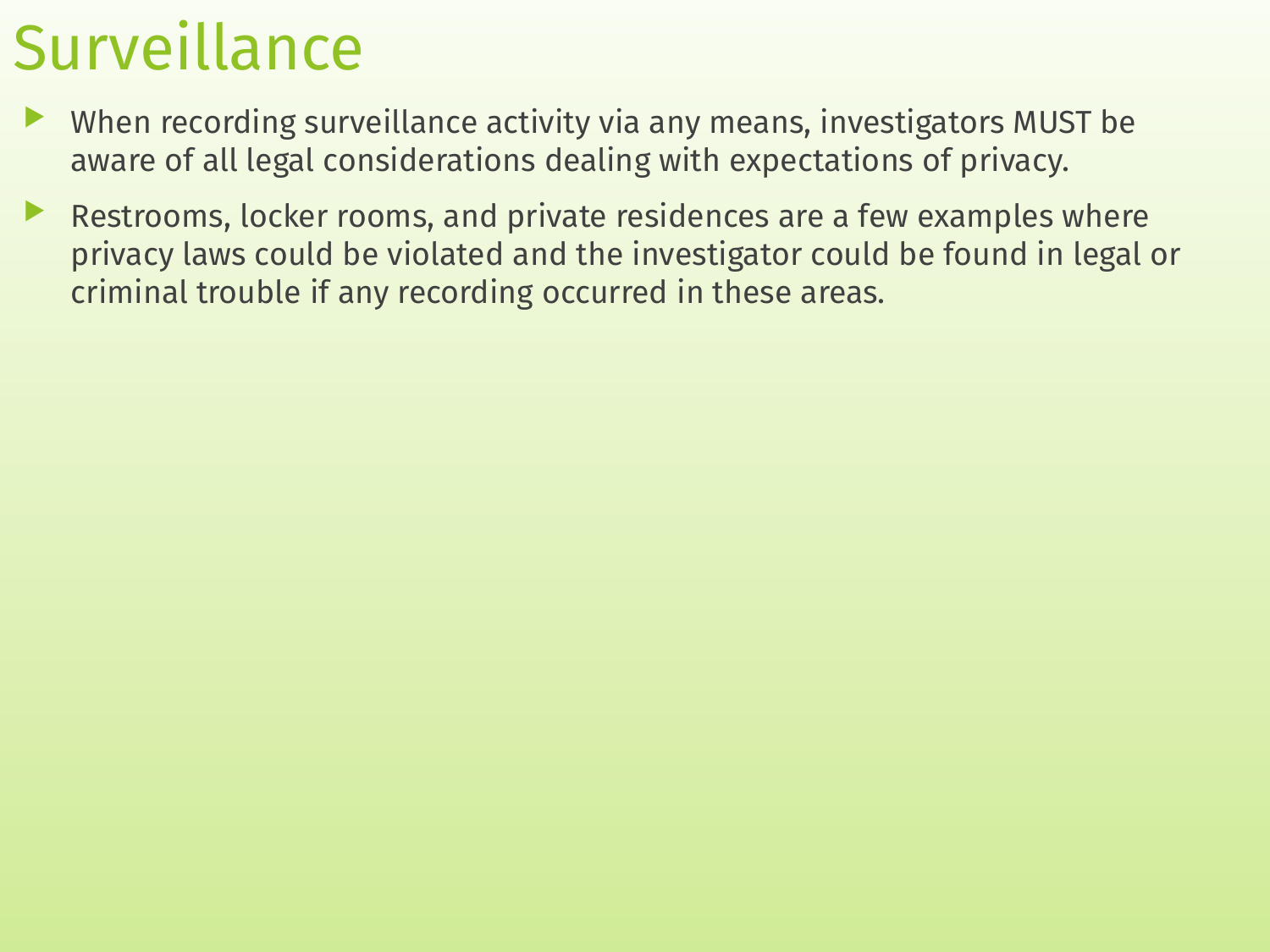

# Surveillance
When recording surveillance activity via any means, investigators MUST be aware of all legal considerations dealing with expectations of privacy.
Restrooms, locker rooms, and private residences are a few examples where privacy laws could be violated and the investigator could be found in legal or criminal trouble if any recording occurred in these areas.

13